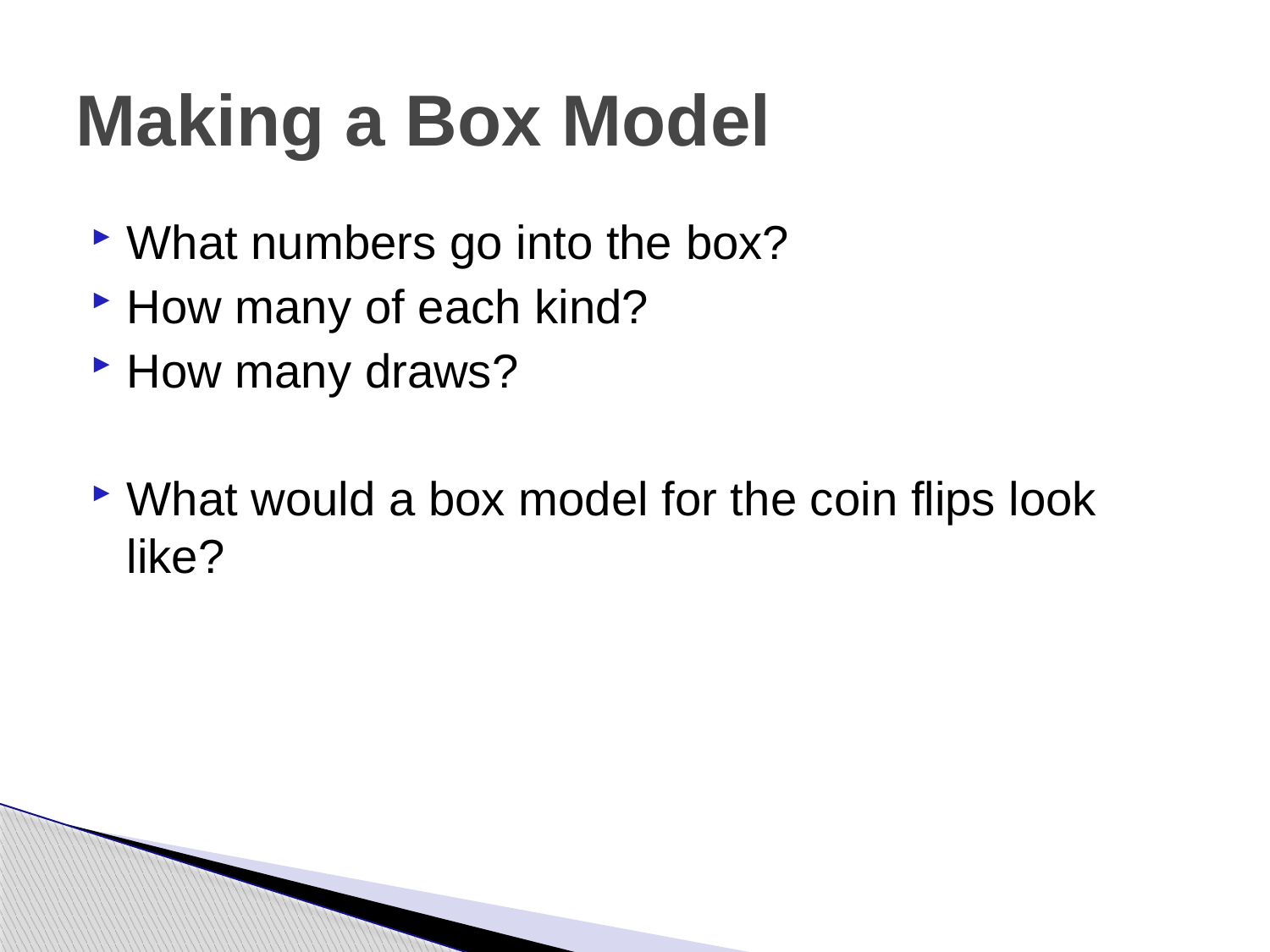

# Making a Box Model
What numbers go into the box?
How many of each kind?
How many draws?

What would a box model for the coin flips look like?